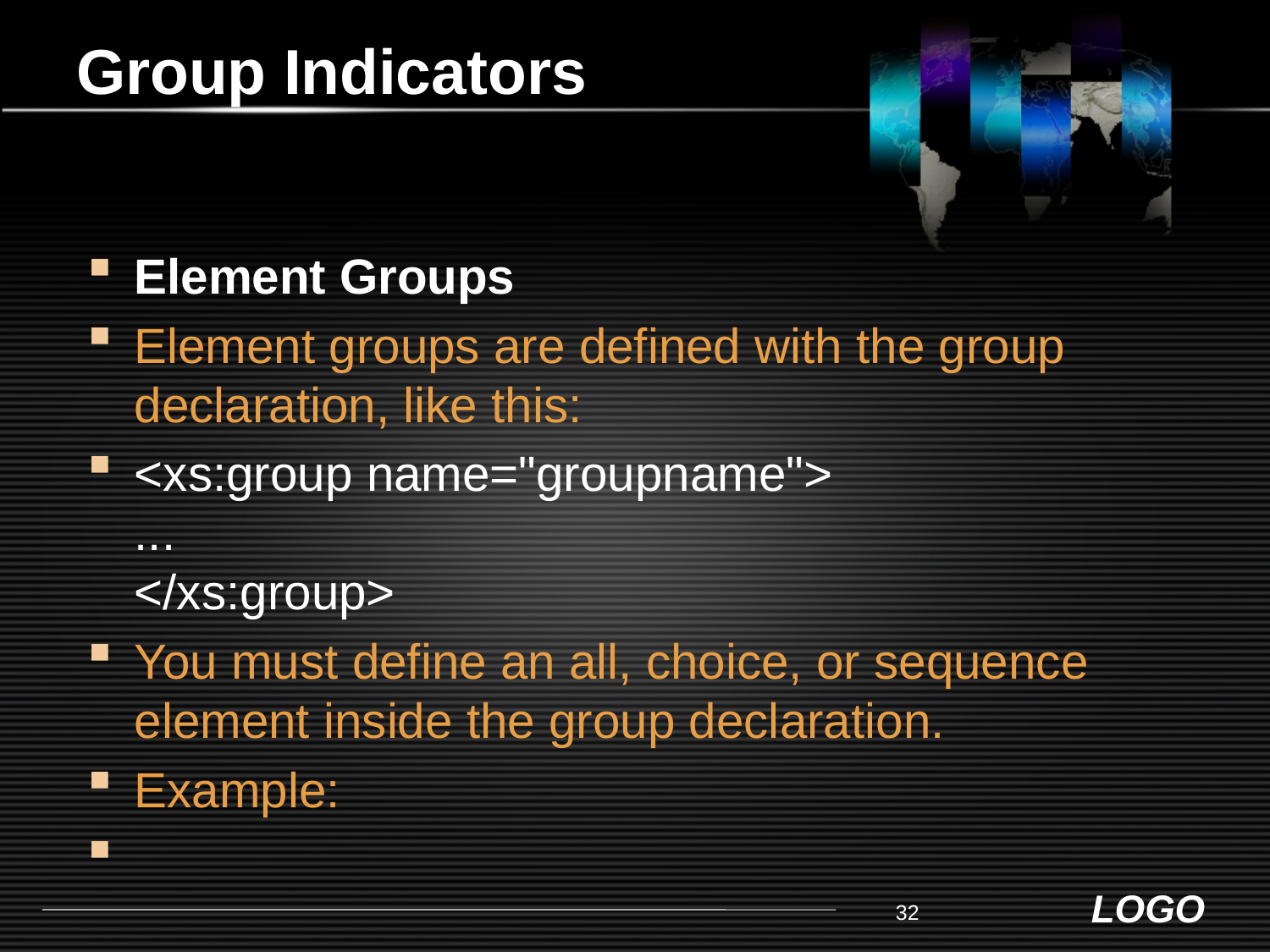

# Group Indicators

Element Groups
Element groups are defined with the group declaration, like this:
<xs:group name="groupname">
...
</xs:group>
You must define an all, choice, or sequence element inside the group declaration.
Example:

32